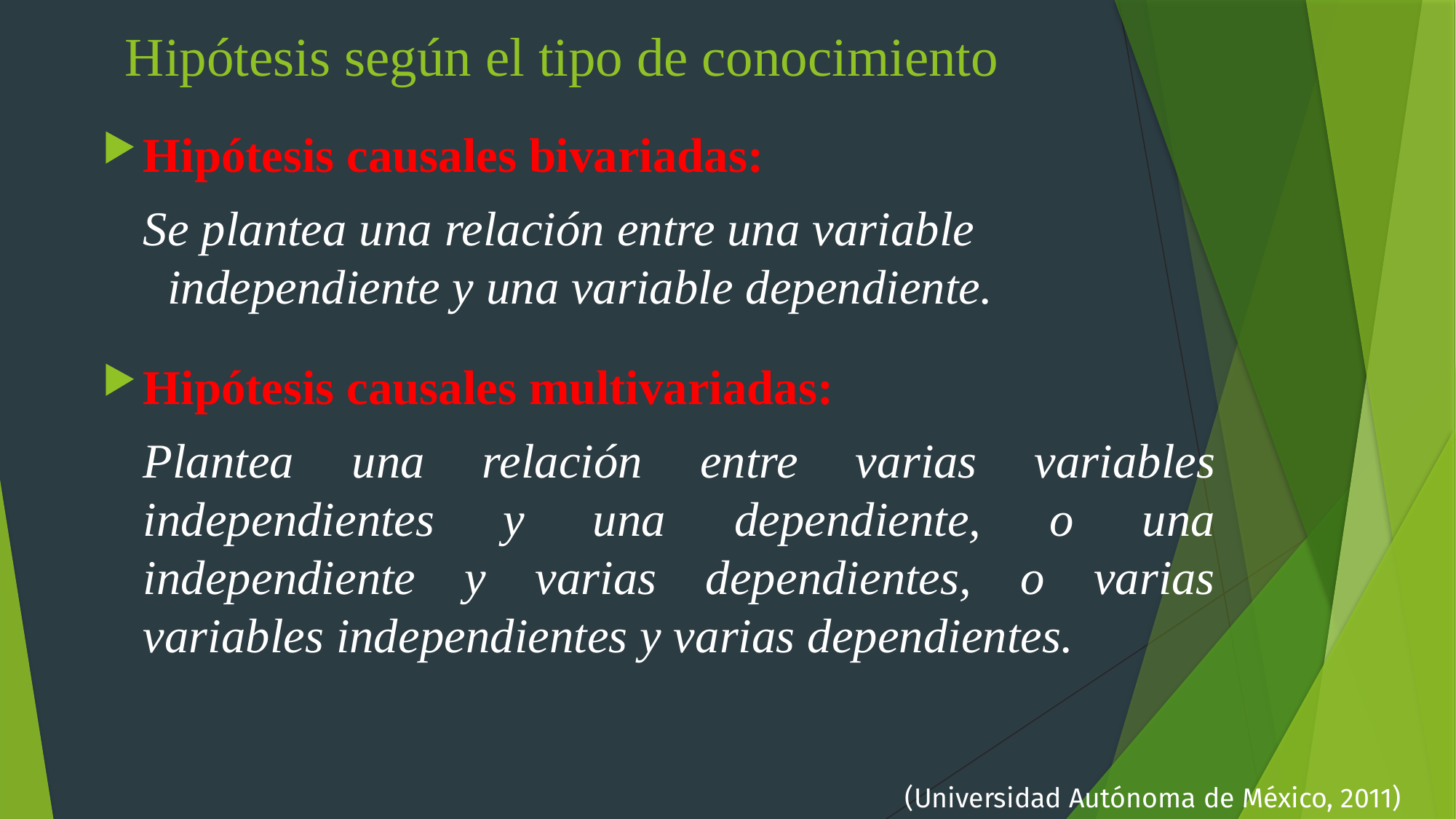

Hipótesis según el tipo de conocimiento
Hipótesis causales bivariadas:
	Se plantea una relación entre una variable                       independiente y una variable dependiente.

Hipótesis causales multivariadas:
	Plantea una relación entre varias variables independientes y una dependiente, o una independiente y varias dependientes, o varias variables independientes y varias dependientes.
(Universidad Autónoma de México, 2011)